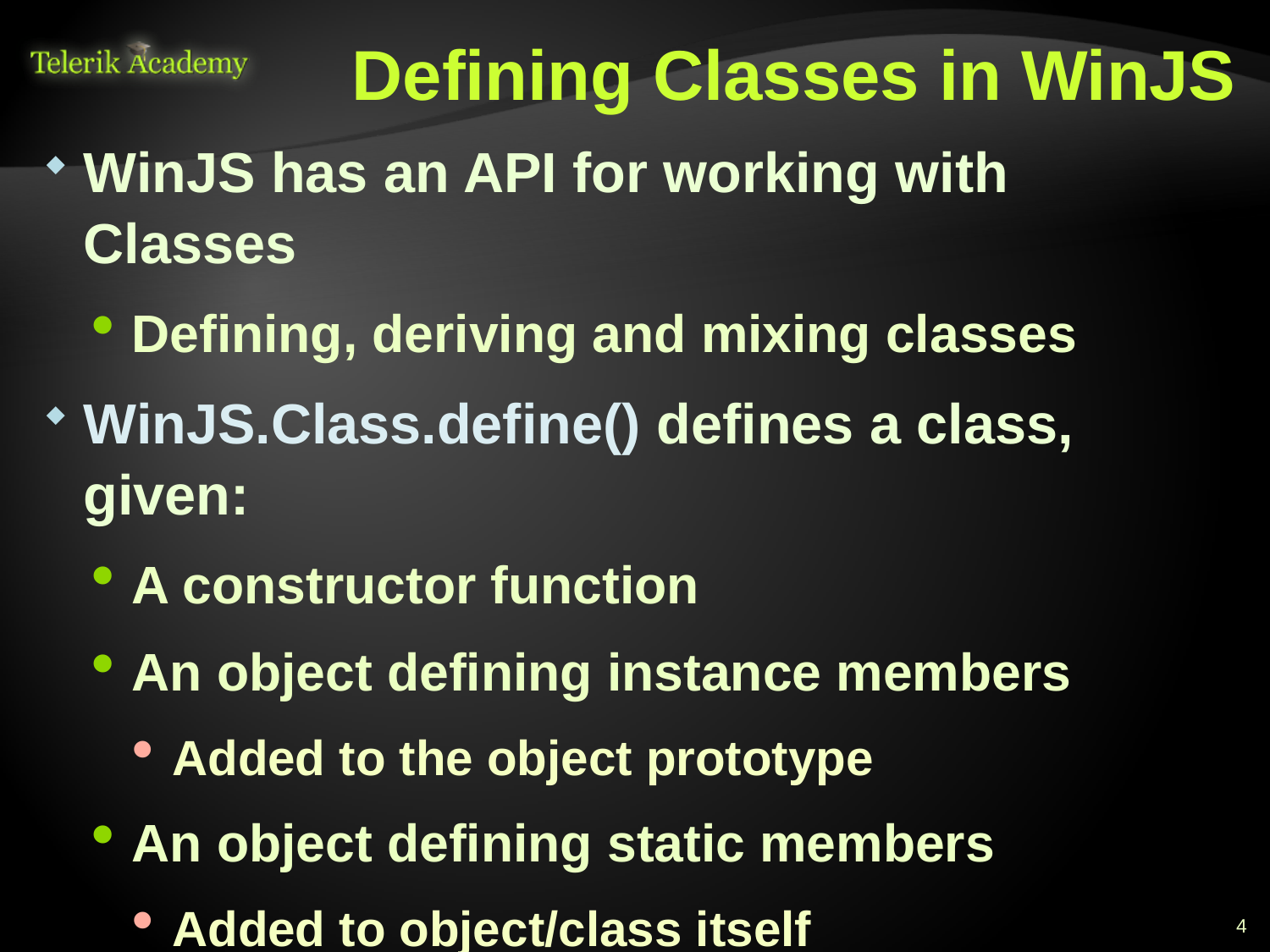

# Defining Classes in WinJS
WinJS has an API for working with Classes
Defining, deriving and mixing classes
WinJS.Class.define() defines a class, given:
A constructor function
An object defining instance members
Added to the object prototype
An object defining static members
Added to object/class itself
Returns the class object
4